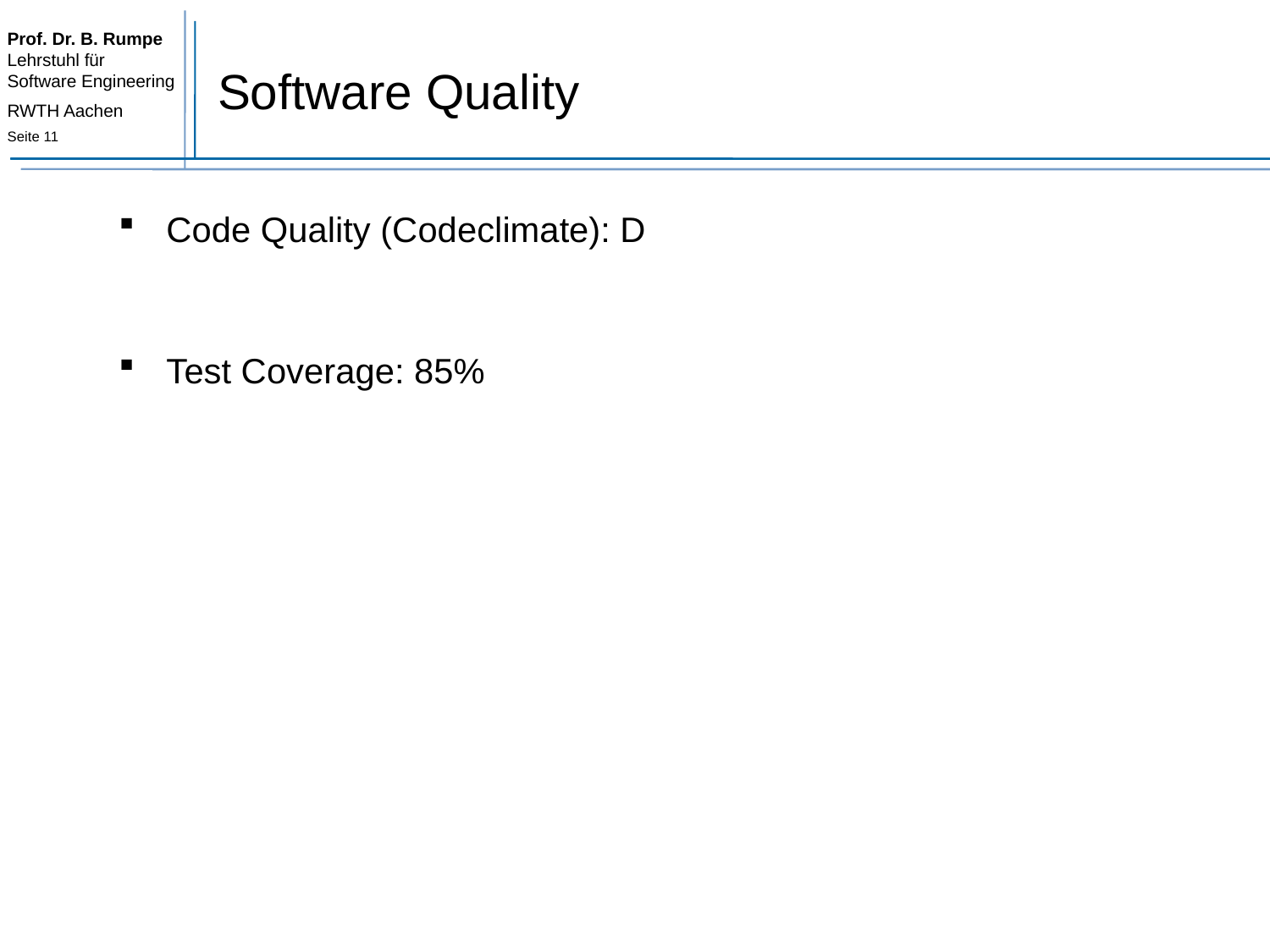

# Software Quality
Code Quality (Codeclimate): D

Test Coverage: 85%